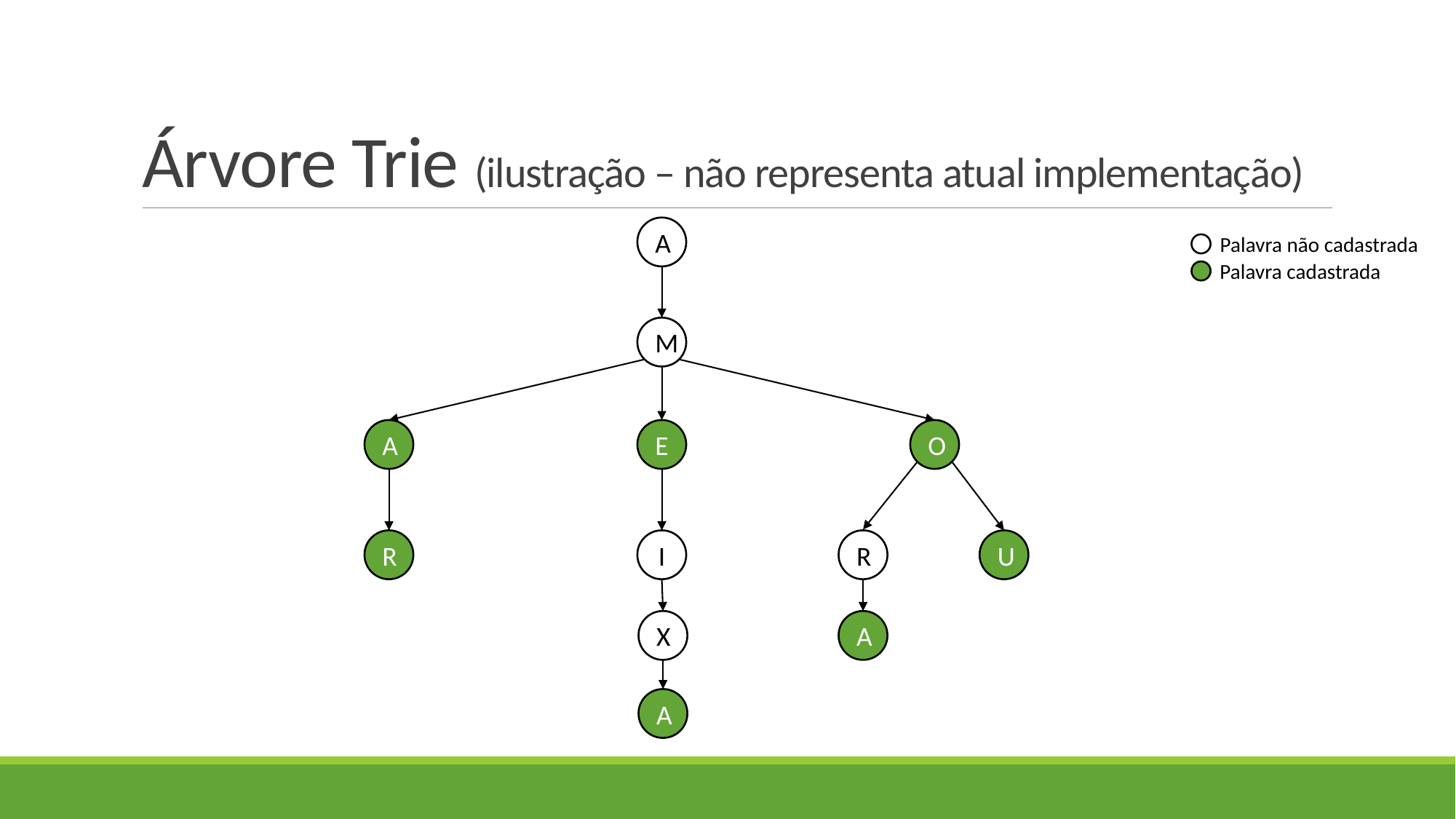

# Árvore Trie (ilustração – não representa atual implementação)
A
Palavra não cadastrada

Palavra cadastrada

M
O
A
E
I
R
U
R
A
X
A